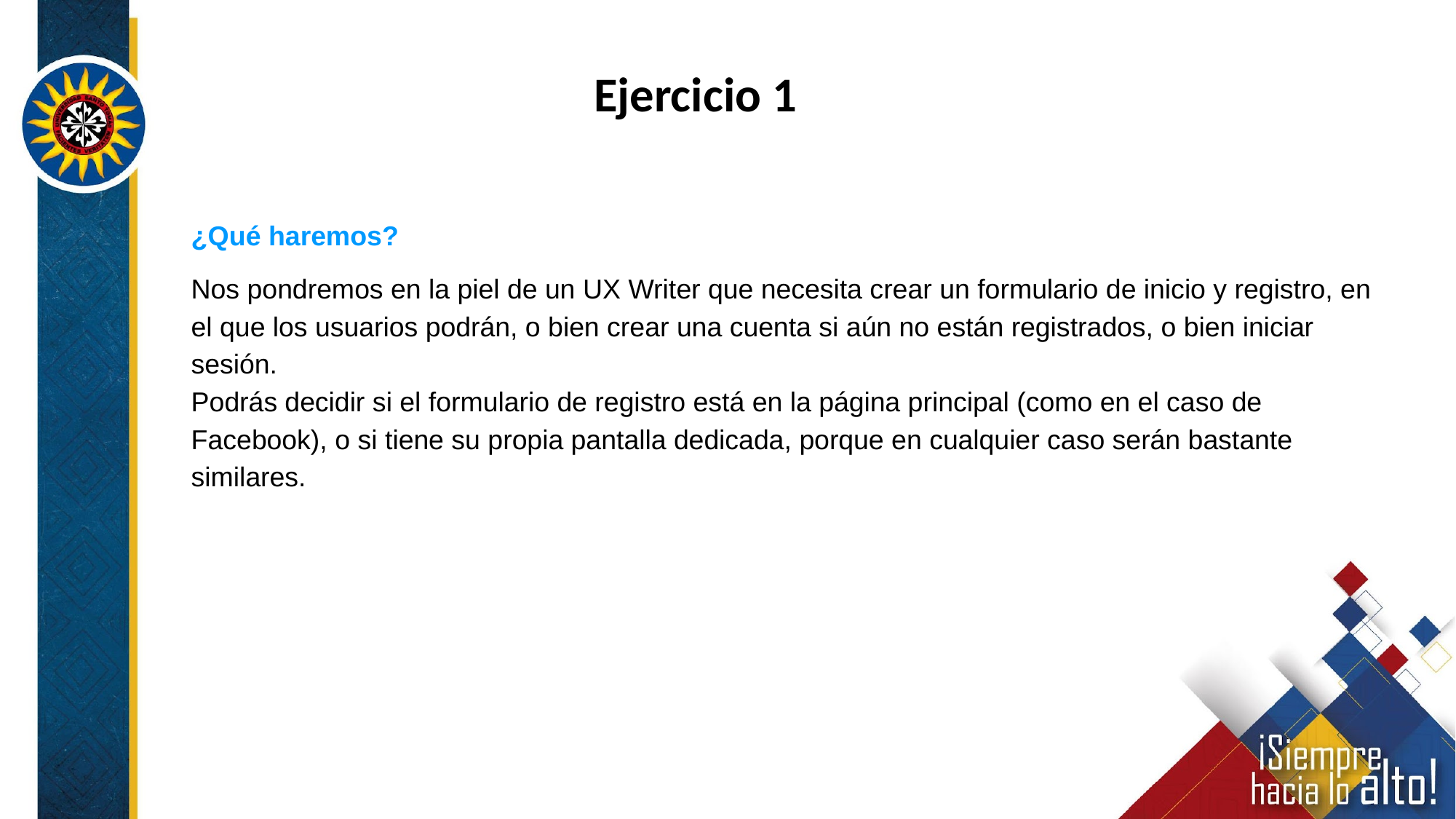

Ejercicio 1
¿Qué haremos?
Nos pondremos en la piel de un UX Writer que necesita crear un formulario de inicio y registro, en el que los usuarios podrán, o bien crear una cuenta si aún no están registrados, o bien iniciar sesión.
Podrás decidir si el formulario de registro está en la página principal (como en el caso de Facebook), o si tiene su propia pantalla dedicada, porque en cualquier caso serán bastante similares.